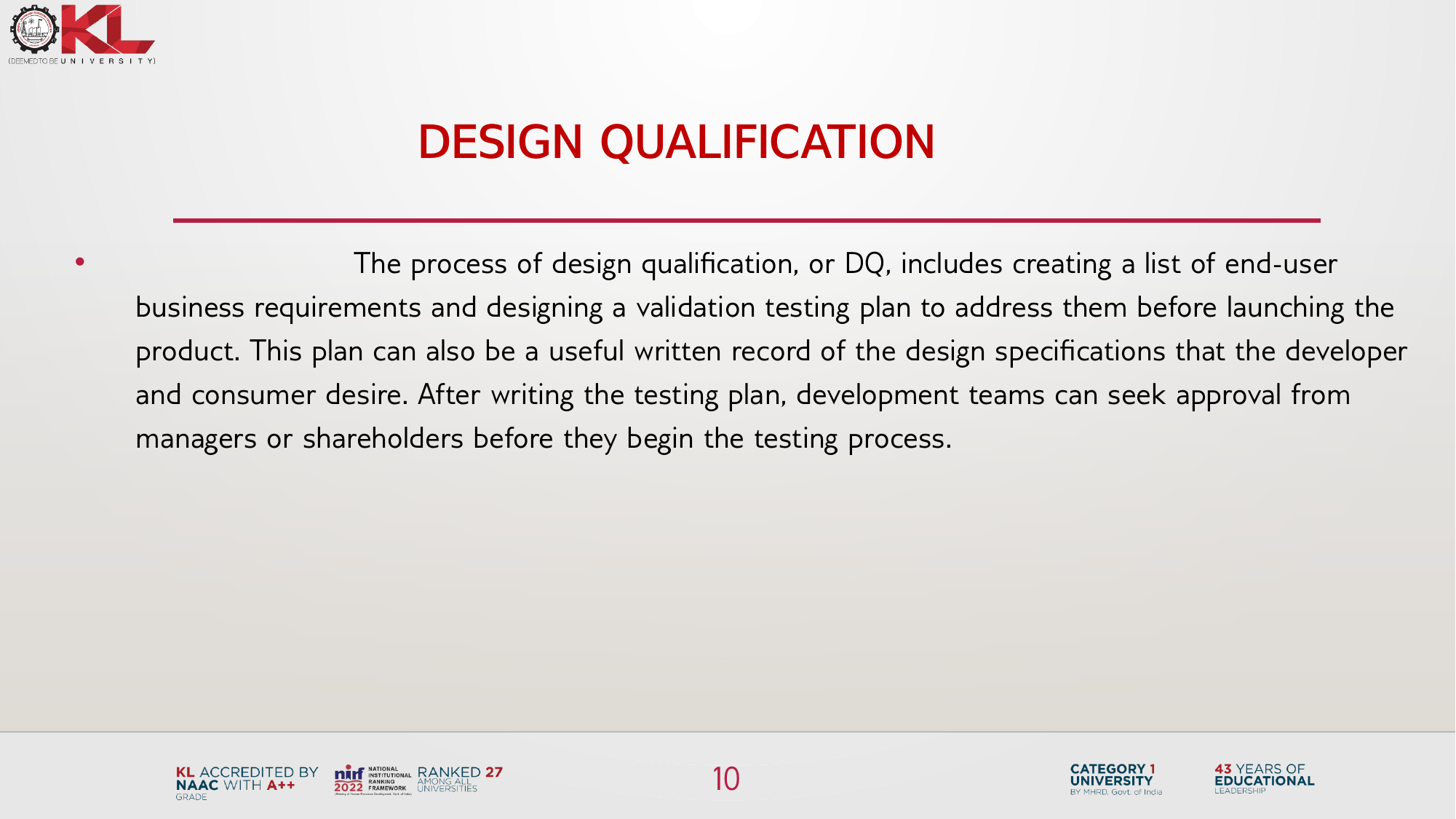

Design qualification
                        The process of design qualification, or DQ, includes creating a list of end-user business requirements and designing a validation testing plan to address them before launching the product. This plan can also be a useful written record of the design specifications that the developer and consumer desire. After writing the testing plan, development teams can seek approval from managers or shareholders before they begin the testing process.
10